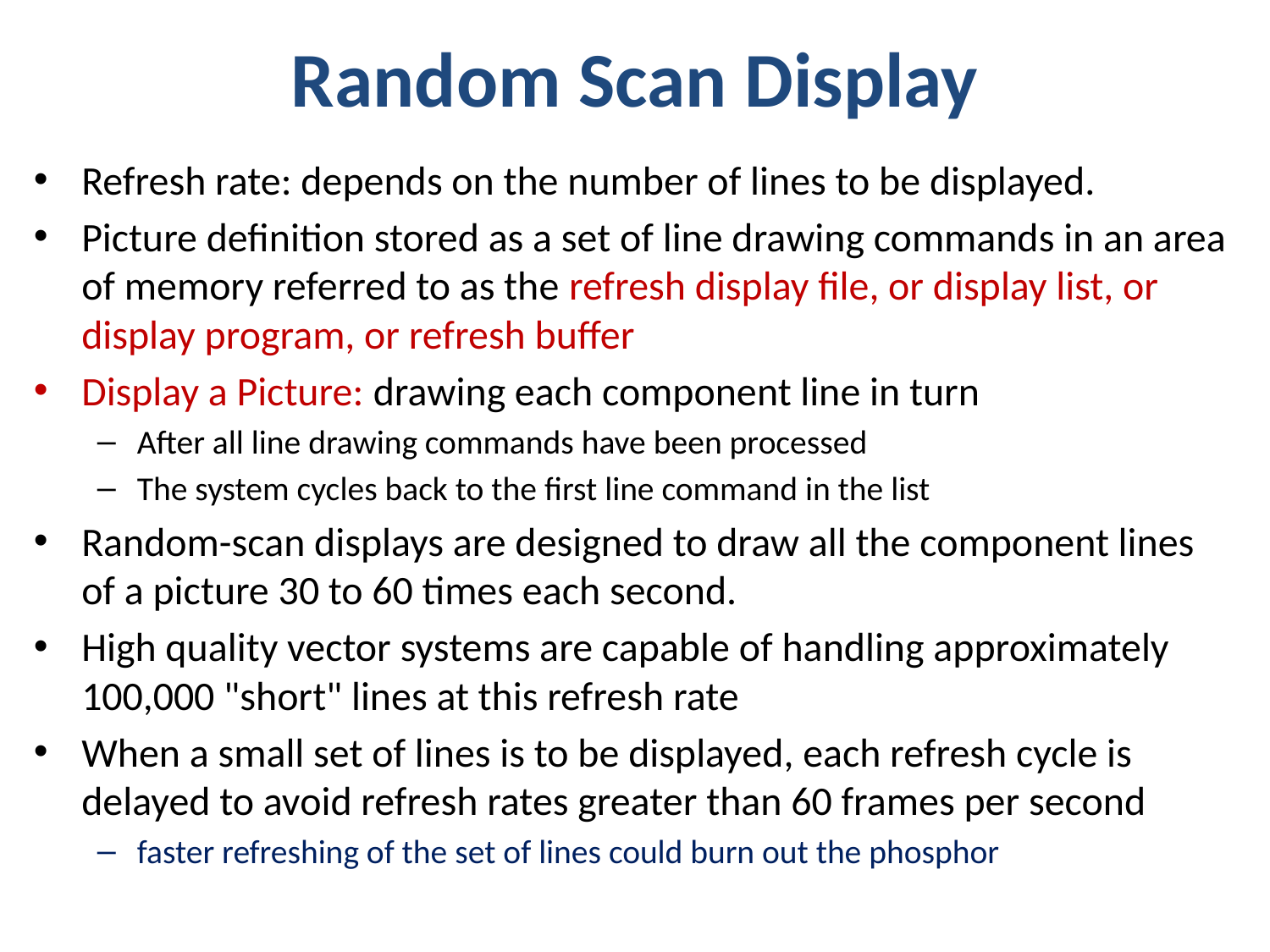

# Random Scan Display
Refresh rate: depends on the number of lines to be displayed.
Picture definition stored as a set of line drawing commands in an area of memory referred to as the refresh display file, or display list, or display program, or refresh buffer
Display a Picture: drawing each component line in turn
After all line drawing commands have been processed
The system cycles back to the first line command in the list
Random-scan displays are designed to draw all the component lines of a picture 30 to 60 times each second.
High quality vector systems are capable of handling approximately 100,000 "short" lines at this refresh rate
When a small set of lines is to be displayed, each refresh cycle is delayed to avoid refresh rates greater than 60 frames per second
faster refreshing of the set of lines could burn out the phosphor